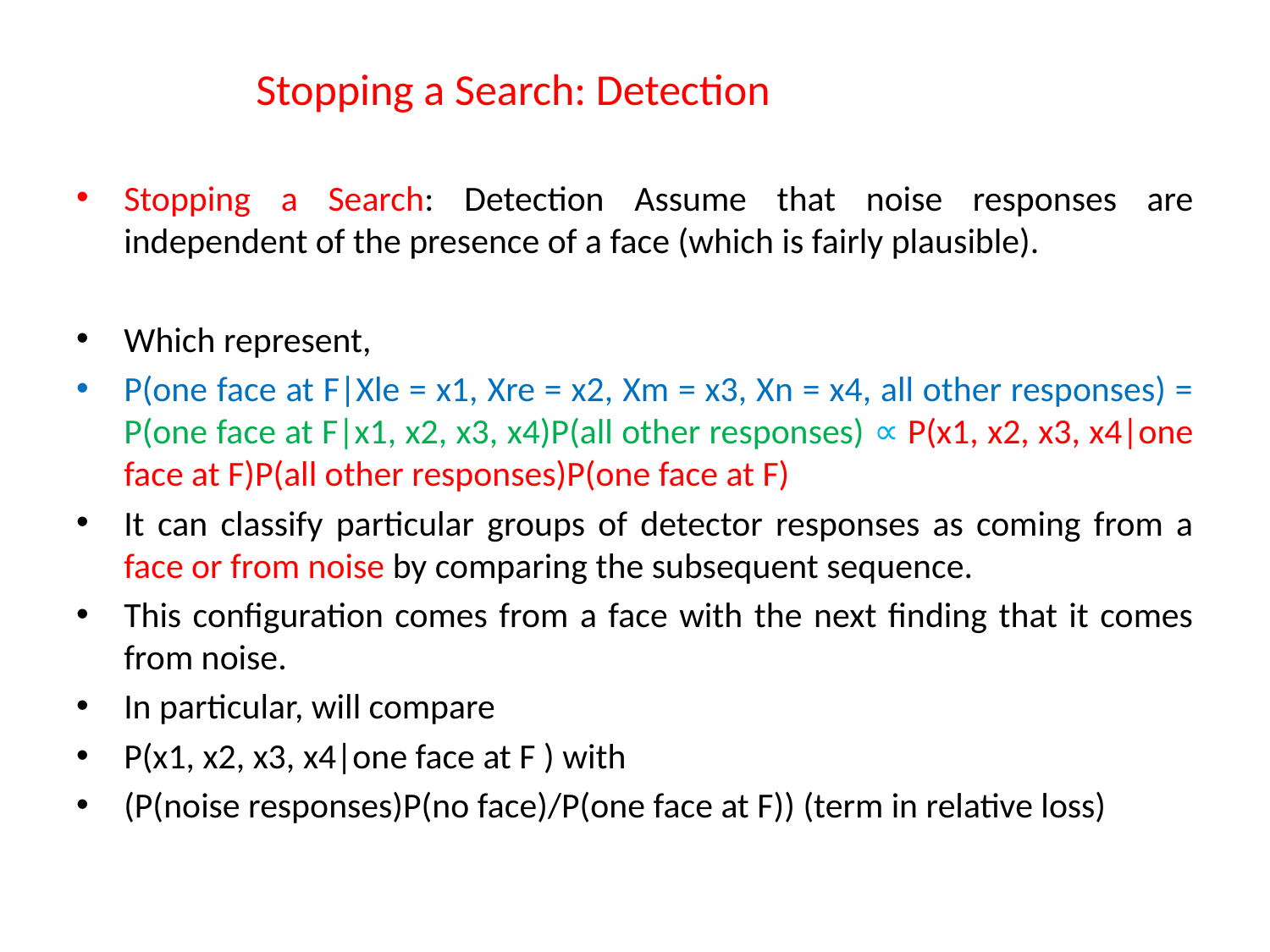

# Stopping a Search: Detection
Stopping a Search: Detection Assume that noise responses are independent of the presence of a face (which is fairly plausible).

Which represent,
P(one face at F|Xle = x1, Xre = x2, Xm = x3, Xn = x4, all other responses) = P(one face at F|x1, x2, x3, x4)P(all other responses) ∝ P(x1, x2, x3, x4|one face at F)P(all other responses)P(one face at F)
It can classify particular groups of detector responses as coming from a face or from noise by comparing the subsequent sequence.
This configuration comes from a face with the next finding that it comes from noise.
In particular, will compare
P(x1, x2, x3, x4|one face at F ) with
(P(noise responses)P(no face)/P(one face at F)) (term in relative loss)